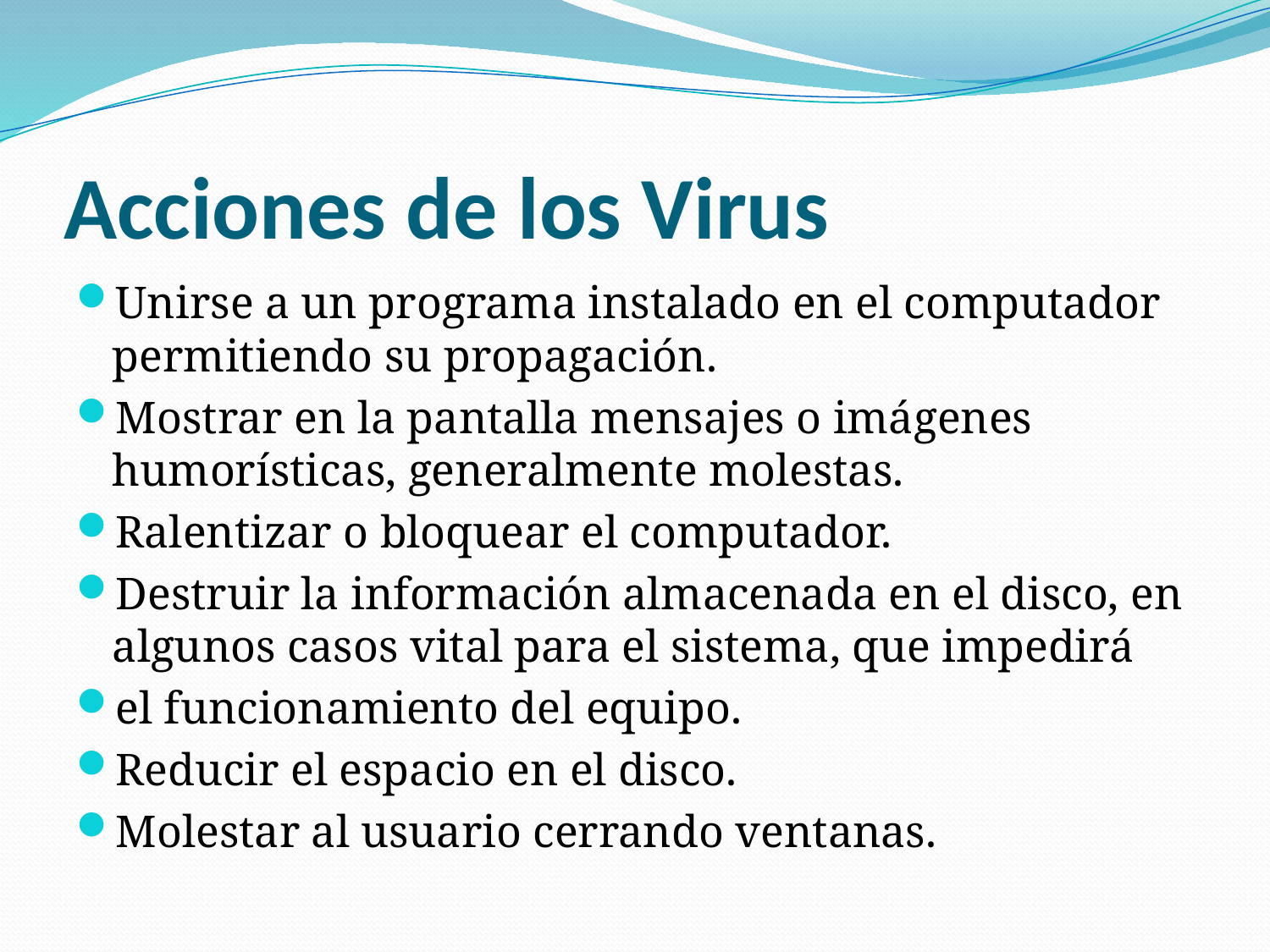

# Acciones de los Virus
Unirse a un programa instalado en el computador permitiendo su propagación.
Mostrar en la pantalla mensajes o imágenes humorísticas, generalmente molestas.
Ralentizar o bloquear el computador.
Destruir la información almacenada en el disco, en algunos casos vital para el sistema, que impedirá
el funcionamiento del equipo.
Reducir el espacio en el disco.
Molestar al usuario cerrando ventanas.